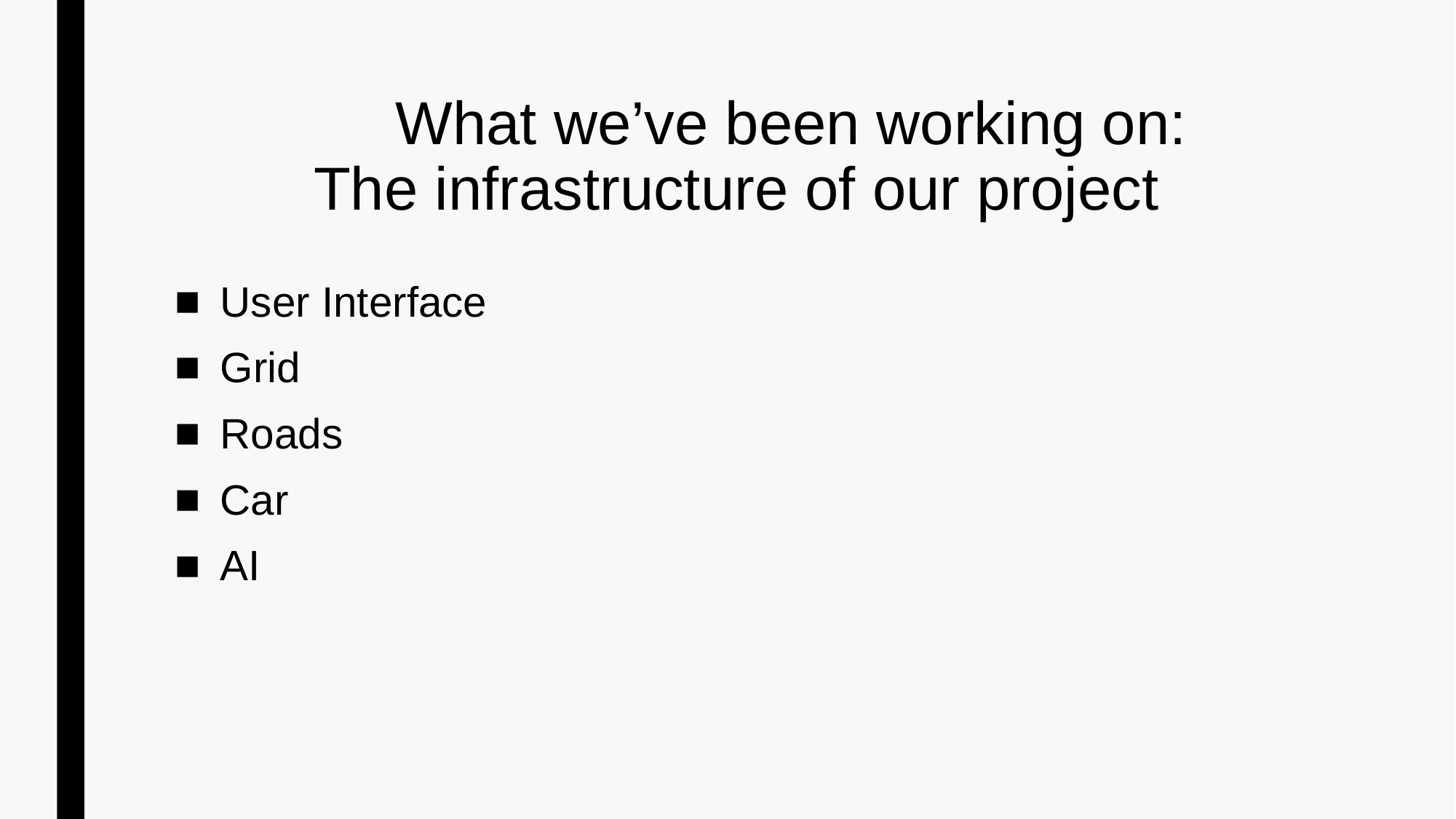

# What we’ve been working on:
The infrastructure of our project
User Interface
Grid
Roads
Car
AI